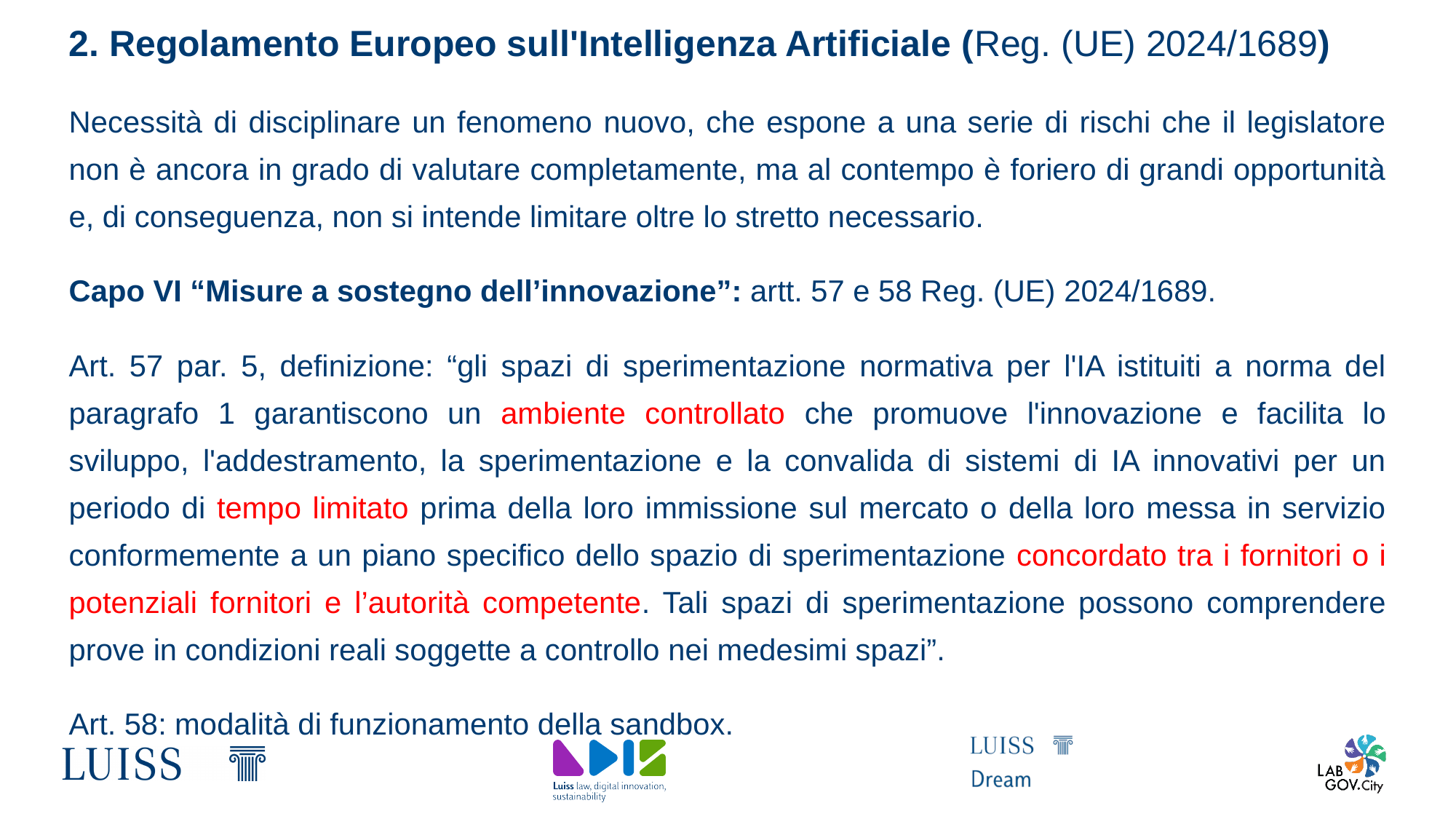

2. Regolamento Europeo sull'Intelligenza Artificiale (Reg. (UE) 2024/1689)
Necessità di disciplinare un fenomeno nuovo, che espone a una serie di rischi che il legislatore non è ancora in grado di valutare completamente, ma al contempo è foriero di grandi opportunità e, di conseguenza, non si intende limitare oltre lo stretto necessario.
Capo VI “Misure a sostegno dell’innovazione”: artt. 57 e 58 Reg. (UE) 2024/1689.
Art. 57 par. 5, definizione: “gli spazi di sperimentazione normativa per l'IA istituiti a norma del paragrafo 1 garantiscono un ambiente controllato che promuove l'innovazione e facilita lo sviluppo, l'addestramento, la sperimentazione e la convalida di sistemi di IA innovativi per un periodo di tempo limitato prima della loro immissione sul mercato o della loro messa in servizio conformemente a un piano specifico dello spazio di sperimentazione concordato tra i fornitori o i potenziali fornitori e l’autorità competente. Tali spazi di sperimentazione possono comprendere prove in condizioni reali soggette a controllo nei medesimi spazi”.
Art. 58: modalità di funzionamento della sandbox.